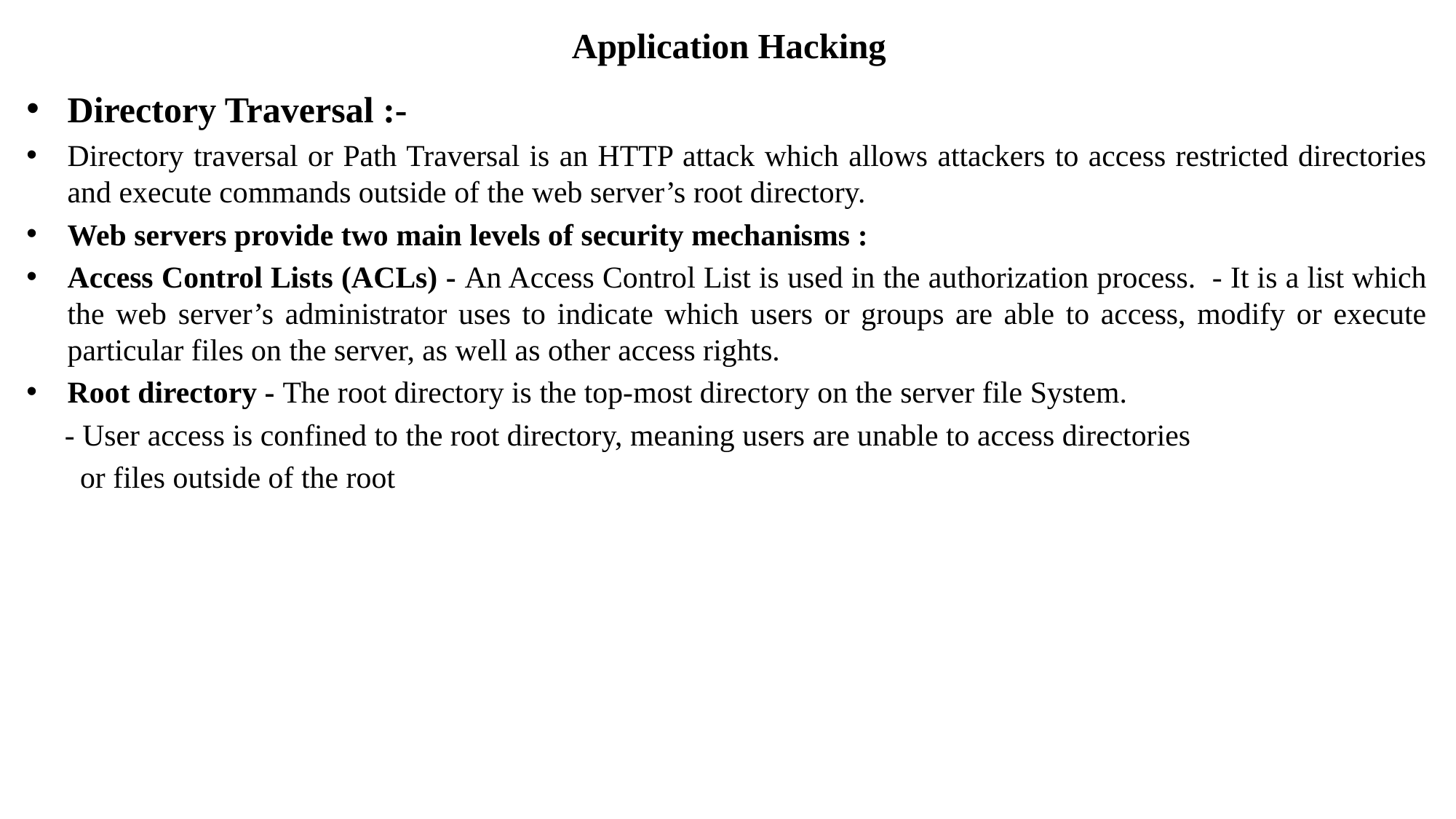

# Application Hacking
Directory Traversal :-
Directory traversal or Path Traversal is an HTTP attack which allows attackers to access restricted directories and execute commands outside of the web server’s root directory.
Web servers provide two main levels of security mechanisms :
Access Control Lists (ACLs) - An Access Control List is used in the authorization process.  - It is a list which the web server’s administrator uses to indicate which users or groups are able to access, modify or execute particular files on the server, as well as other access rights.
Root directory - The root directory is the top-most directory on the server file System.
     - User access is confined to the root directory, meaning users are unable to access directories
       or files outside of the root